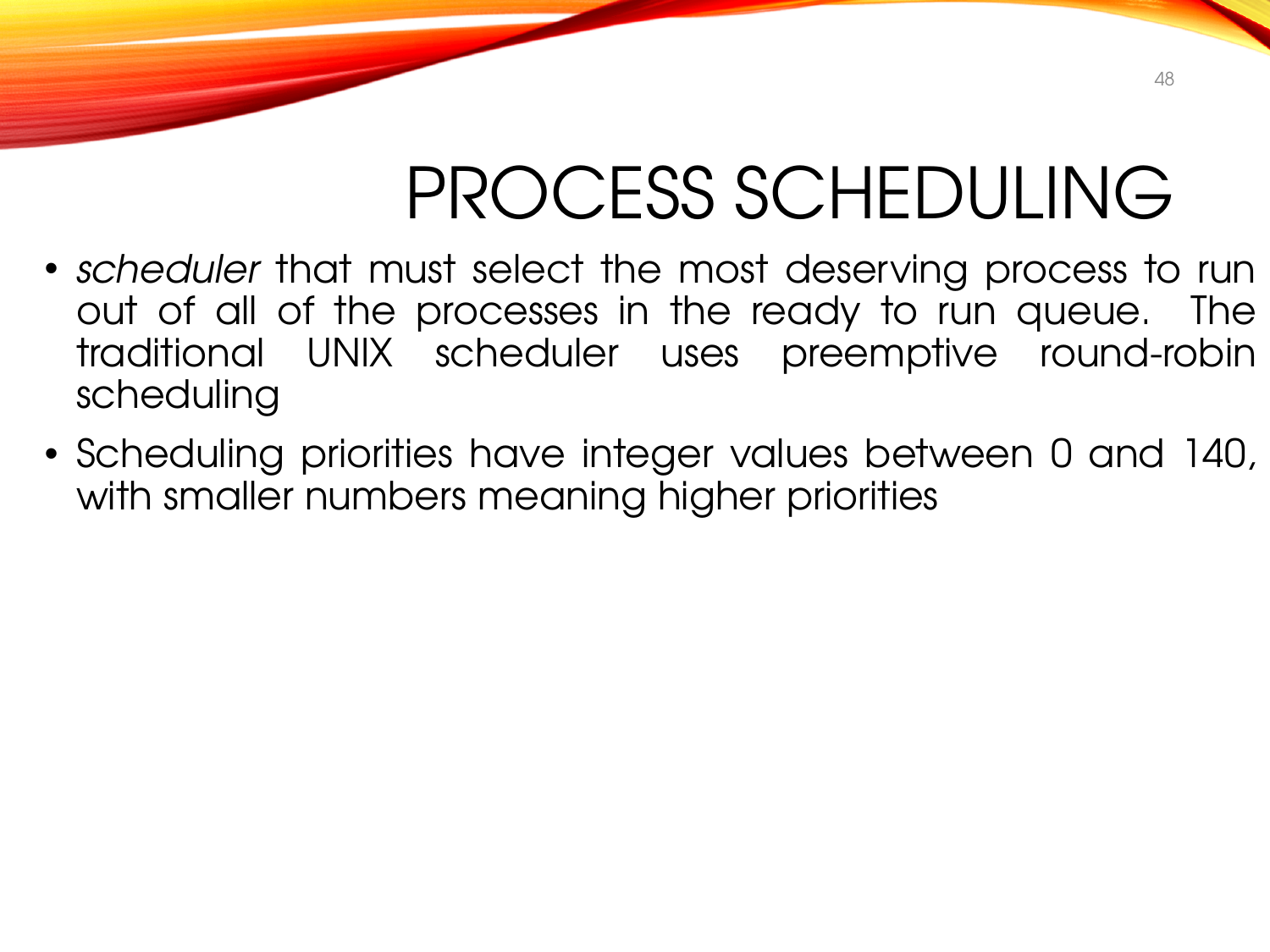

48
# Process Scheduling
scheduler that must select the most deserving process to run out of all of the processes in the ready to run queue.  The traditional UNIX scheduler uses preemptive round-robin scheduling
Scheduling priorities have integer values between 0 and 140, with smaller numbers meaning higher priorities